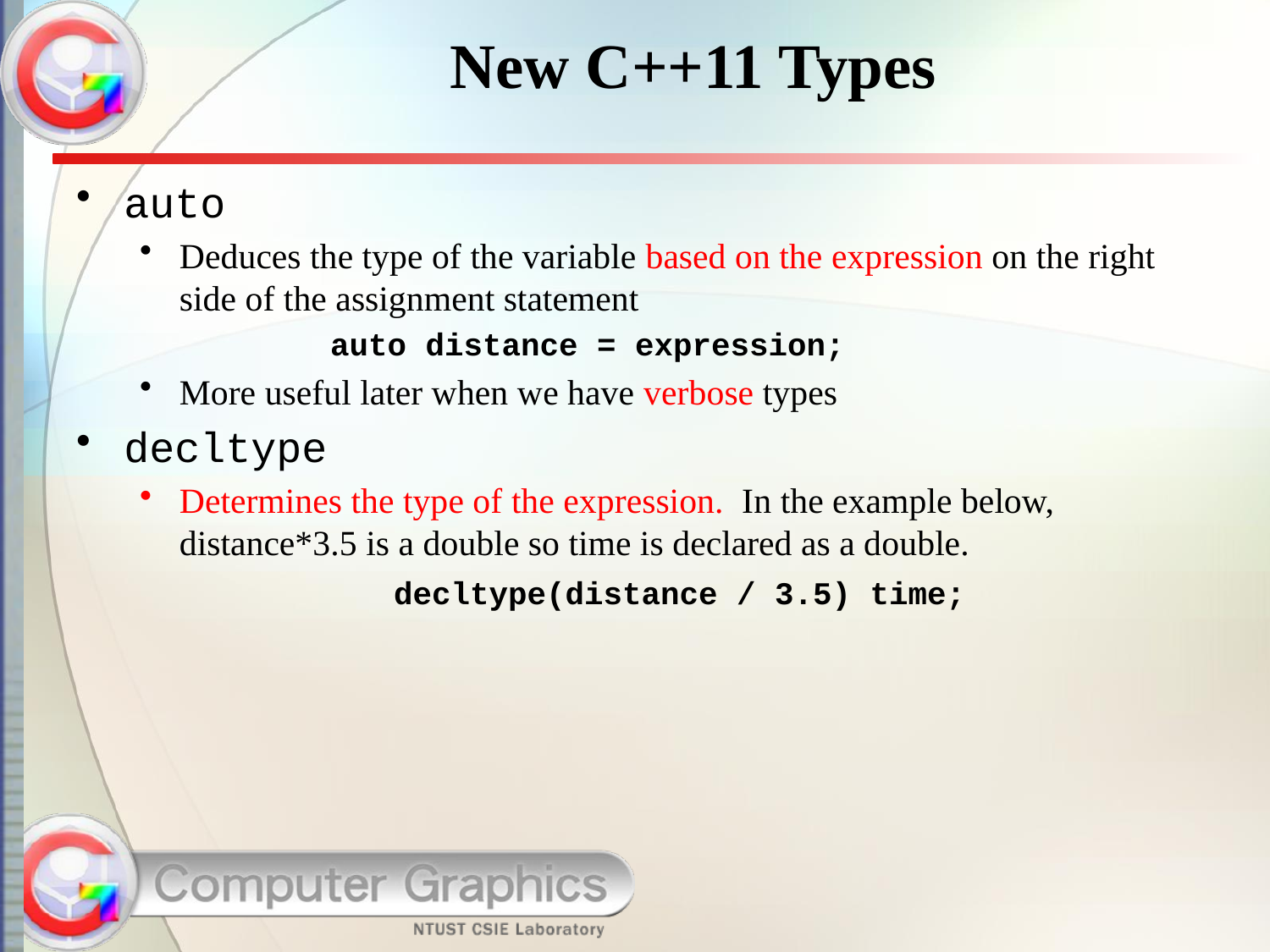

# New C++11 Types
auto
Deduces the type of the variable based on the expression on the right side of the assignment statement
	auto distance = expression;
More useful later when we have verbose types
decltype
Determines the type of the expression.  In the example below, distance*3.5 is a double so time is declared as a double.
		decltype(distance / 3.5) time;